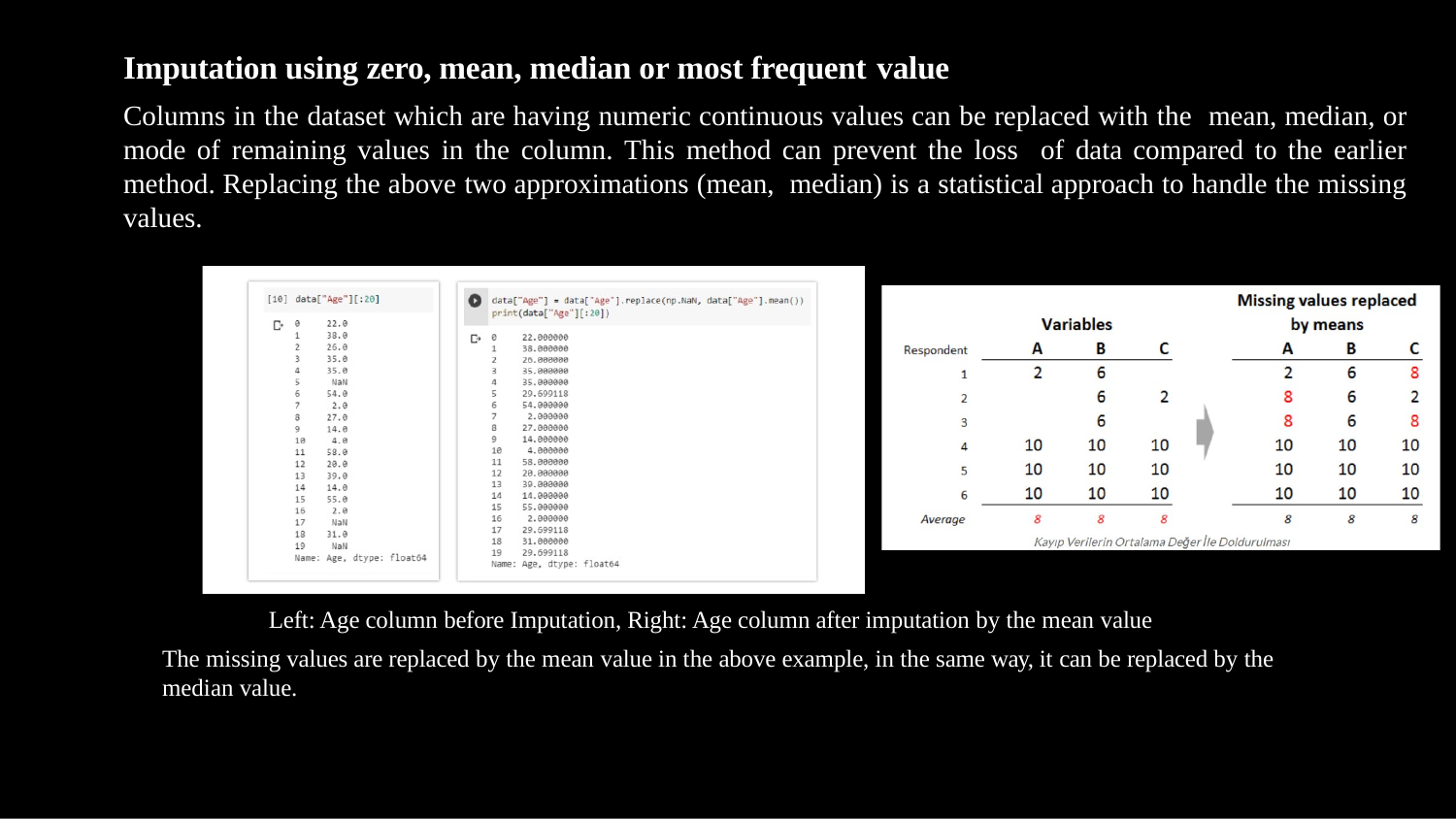

# Imputation using zero, mean, median or most frequent value
Columns in the dataset which are having numeric continuous values can be replaced with the  mean, median, or mode of remaining values in the column. This method can prevent the loss  of data compared to the earlier method. Replacing the above two approximations (mean,  median) is a statistical approach to handle the missing values.

Left: Age column before Imputation, Right: Age column after imputation by the mean value
The missing values are replaced by the mean value in the above example, in the same way, it can be replaced by the
median value.